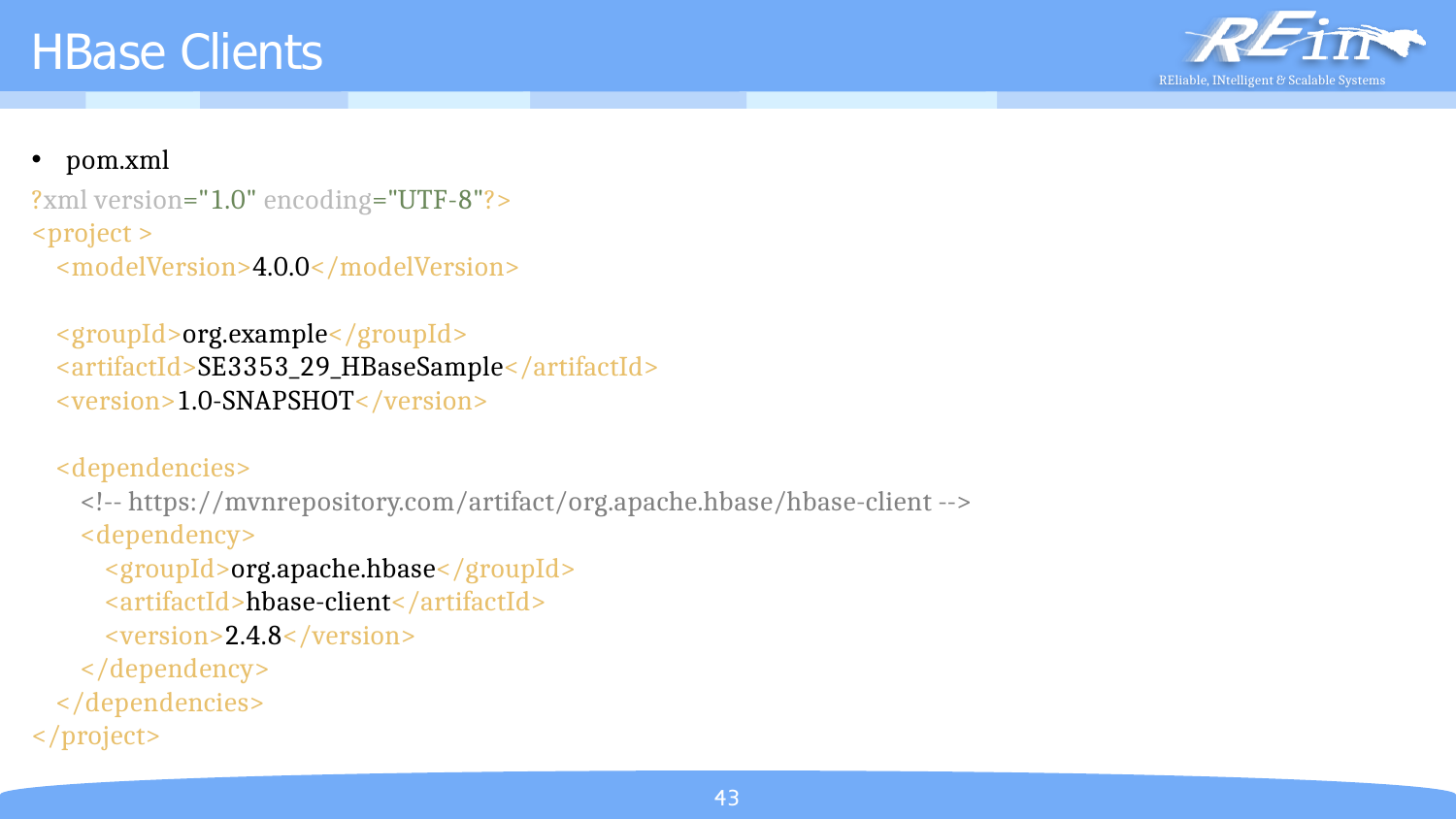

# HBase Clients
pom.xml
?xml version="1.0" encoding="UTF-8"?>
<project >
    <modelVersion>4.0.0</modelVersion>
    <groupId>org.example</groupId>
    <artifactId>SE3353_29_HBaseSample</artifactId>
    <version>1.0-SNAPSHOT</version>
    <dependencies>
        <!-- https://mvnrepository.com/artifact/org.apache.hbase/hbase-client -->
        <dependency>
            <groupId>org.apache.hbase</groupId>
            <artifactId>hbase-client</artifactId>
            <version>2.4.8</version>
        </dependency>
    </dependencies>
</project>
43